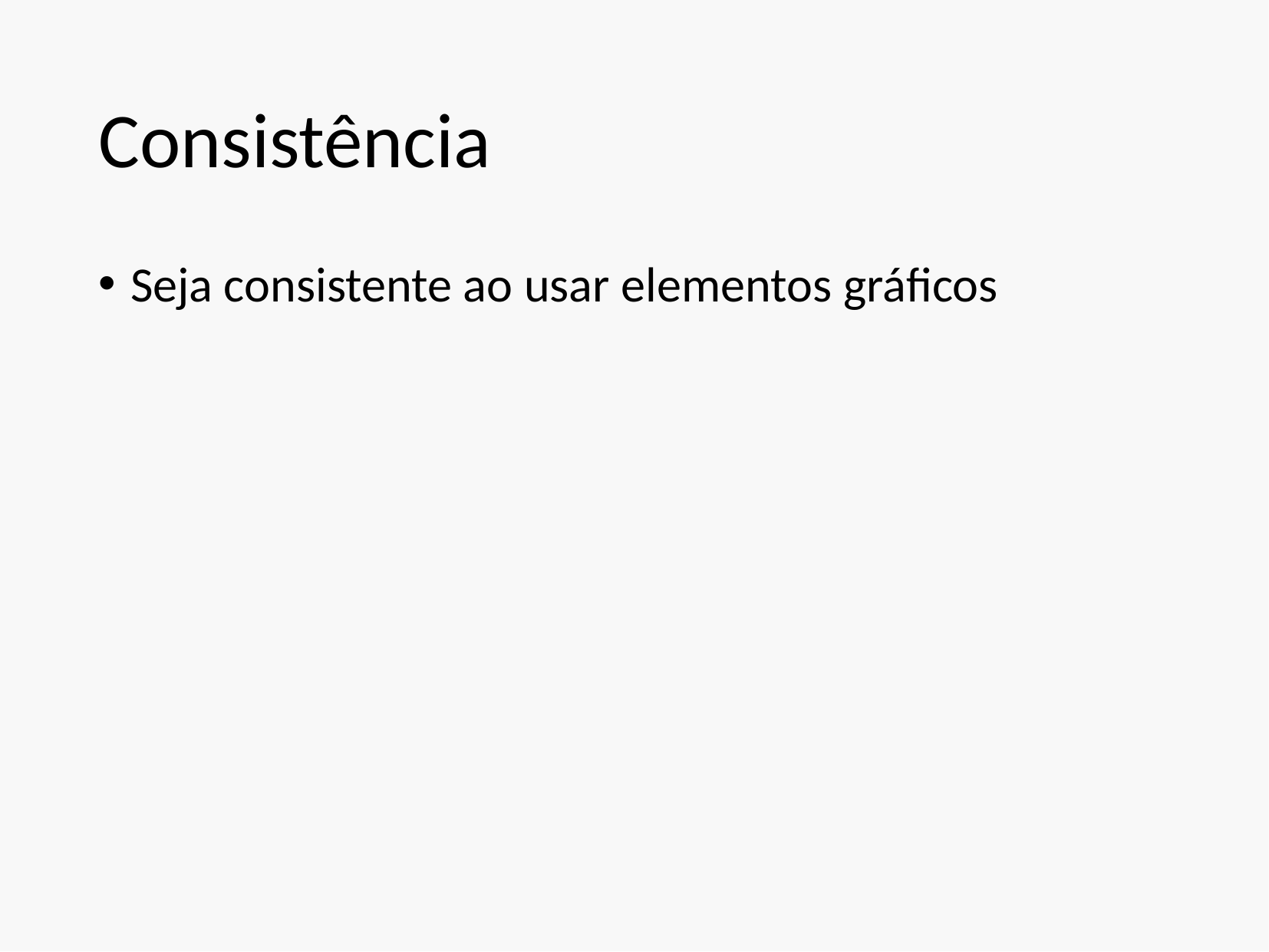

# Consistência
Seja consistente ao usar elementos gráficos